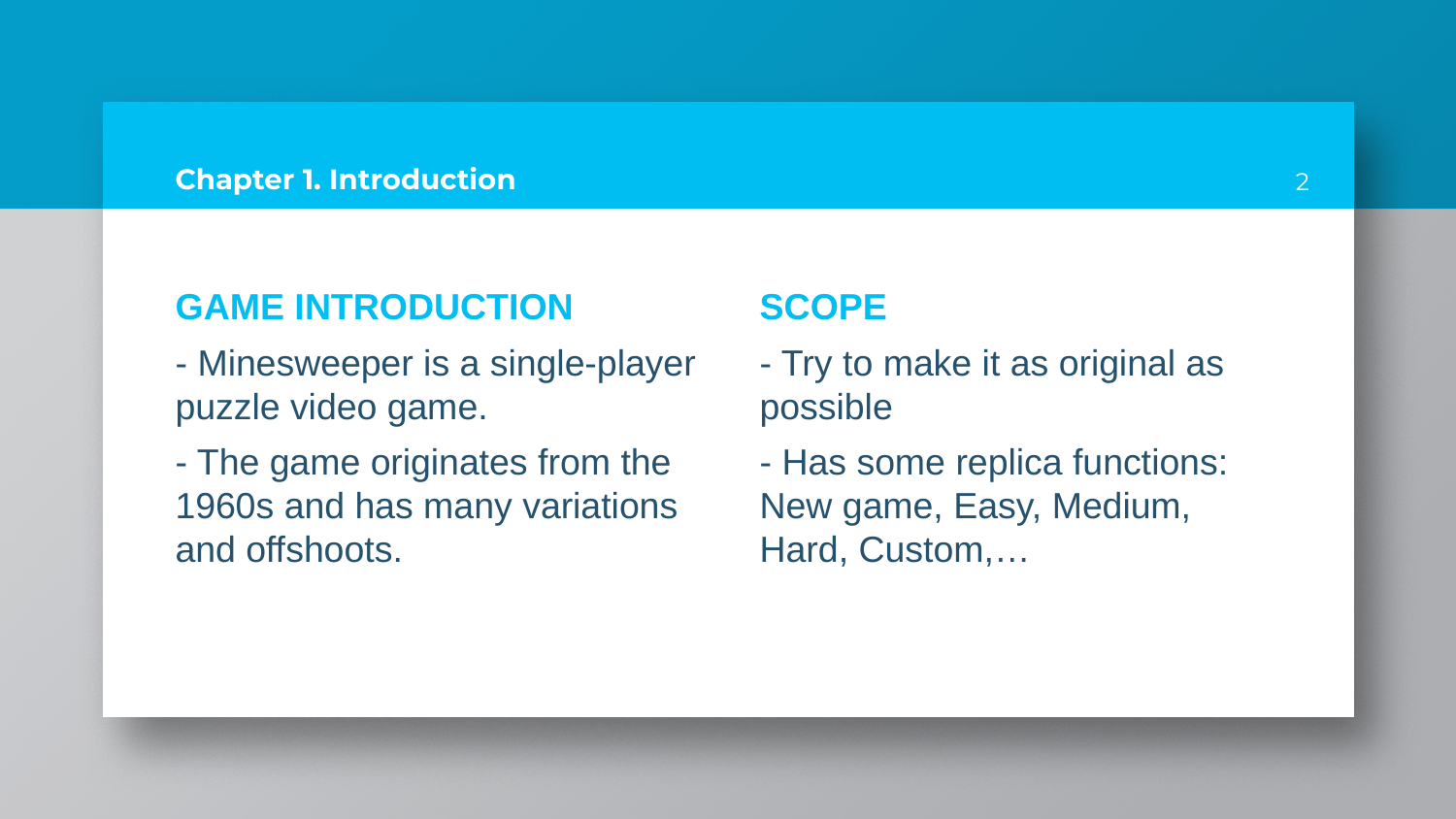

# Chapter 1. Introduction
2
GAME INTRODUCTION
- Minesweeper is a single-player puzzle video game.
- The game originates from the 1960s and has many variations and offshoots.

SCOPE
- Try to make it as original as possible
- Has some replica functions: New game, Easy, Medium, Hard, Custom,…